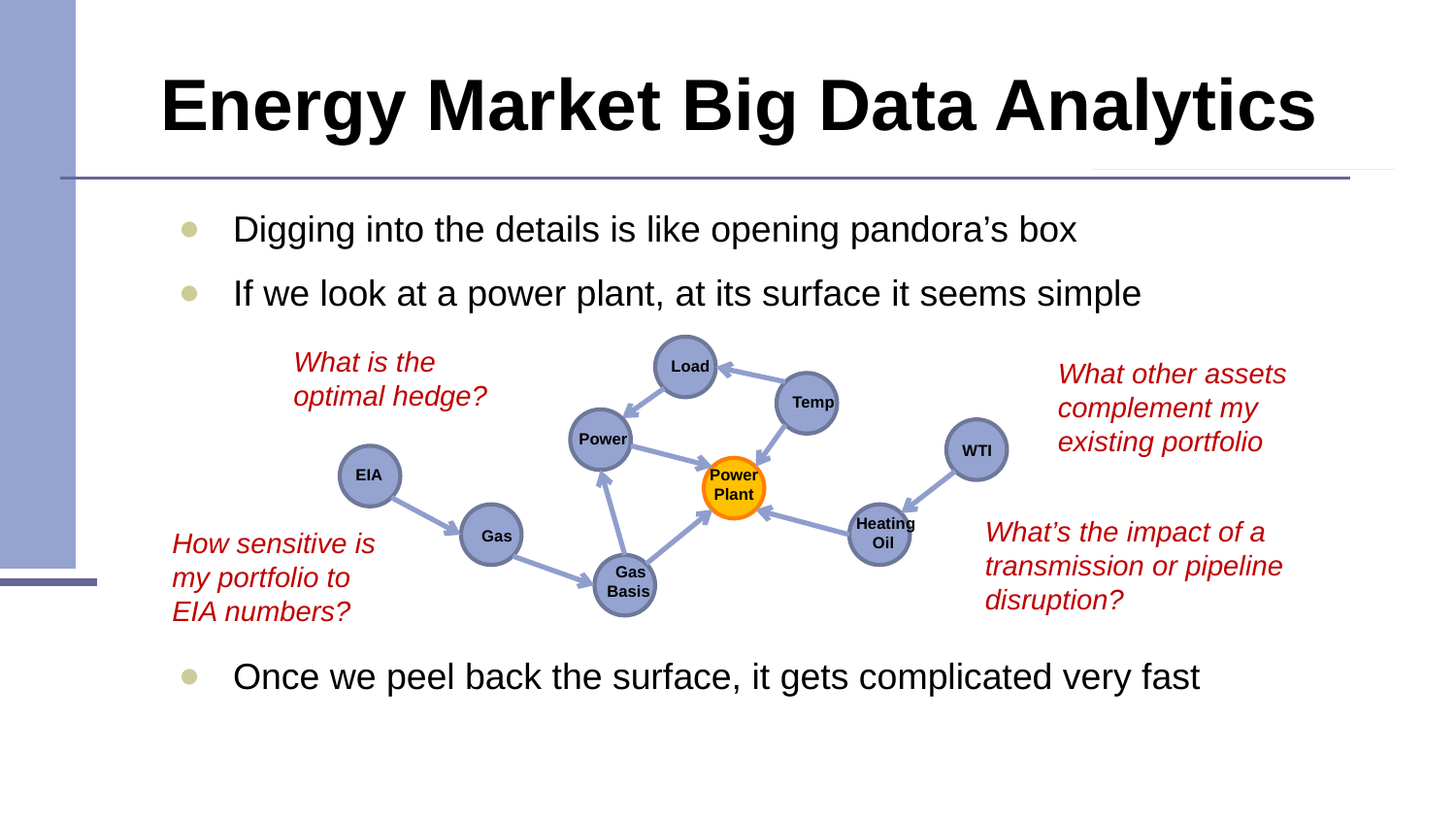

# Energy Market Big Data Analytics
Digging into the details is like opening pandora’s box
If we look at a power plant, at its surface it seems simple

Once we peel back the surface, it gets complicated very fast
What is the optimal hedge?

   Load
What other assets complement my existing portfolio

   Temp

    Power
   WTI

   EIA
Power
Plant

 Heating
Oil
What’s the impact of a transmission or pipeline disruption?
How sensitive is my portfolio to EIA numbers?
    Gas
Gas
Basis